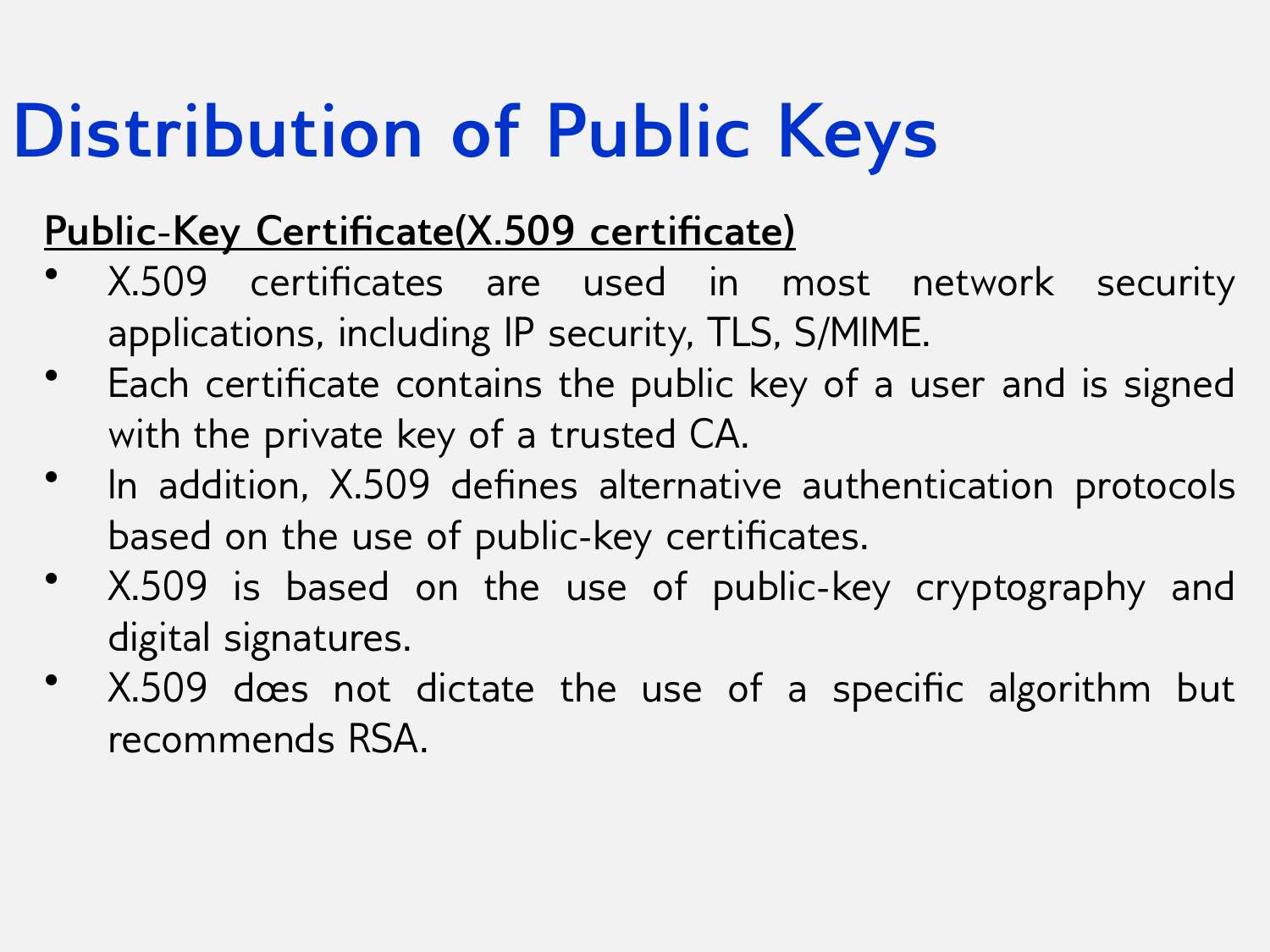

Distribution of Public Keys
Public-Key Certificate(X.509 certificate)
X.509 certificates are used in most network security applications, including IP security, TLS, S/MIME.
Each certificate contains the public key of a user and is signed with the private key of a trusted CA.
In addition, X.509 defines alternative authentication protocols based on the use of public-key certificates.
X.509 is based on the use of public-key cryptography and digital signatures.
X.509 does not dictate the use of a specific algorithm but recommends RSA.